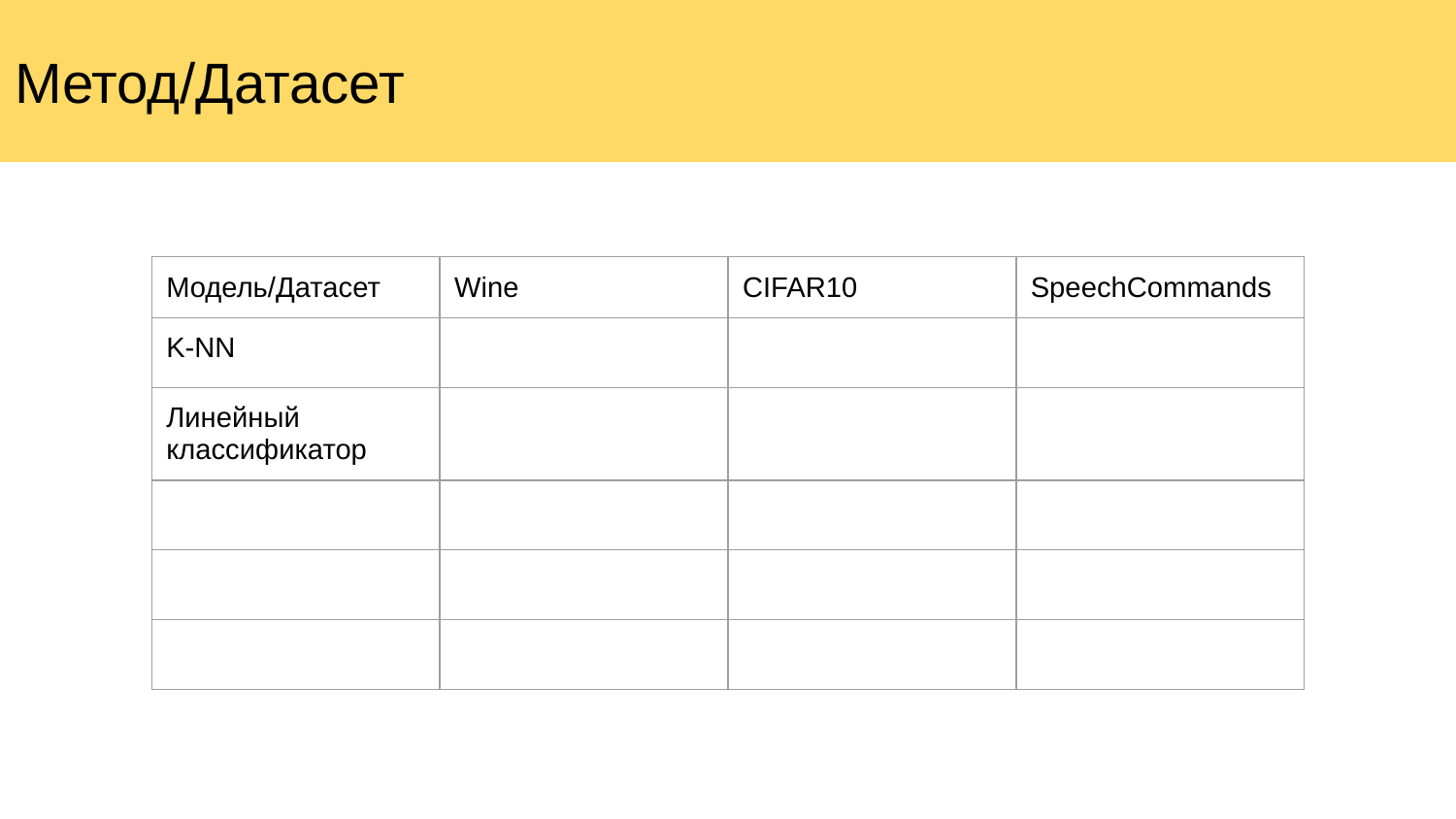

# Метод/Датасет
| Модель/Датасет | Wine | CIFAR10 | SpeechCommands |
| --- | --- | --- | --- |
| K-NN |  |  |  |
| Линейный классификатор |  |  |  |
|  |  |  |  |
|  |  |  |  |
|  |  |  |  |